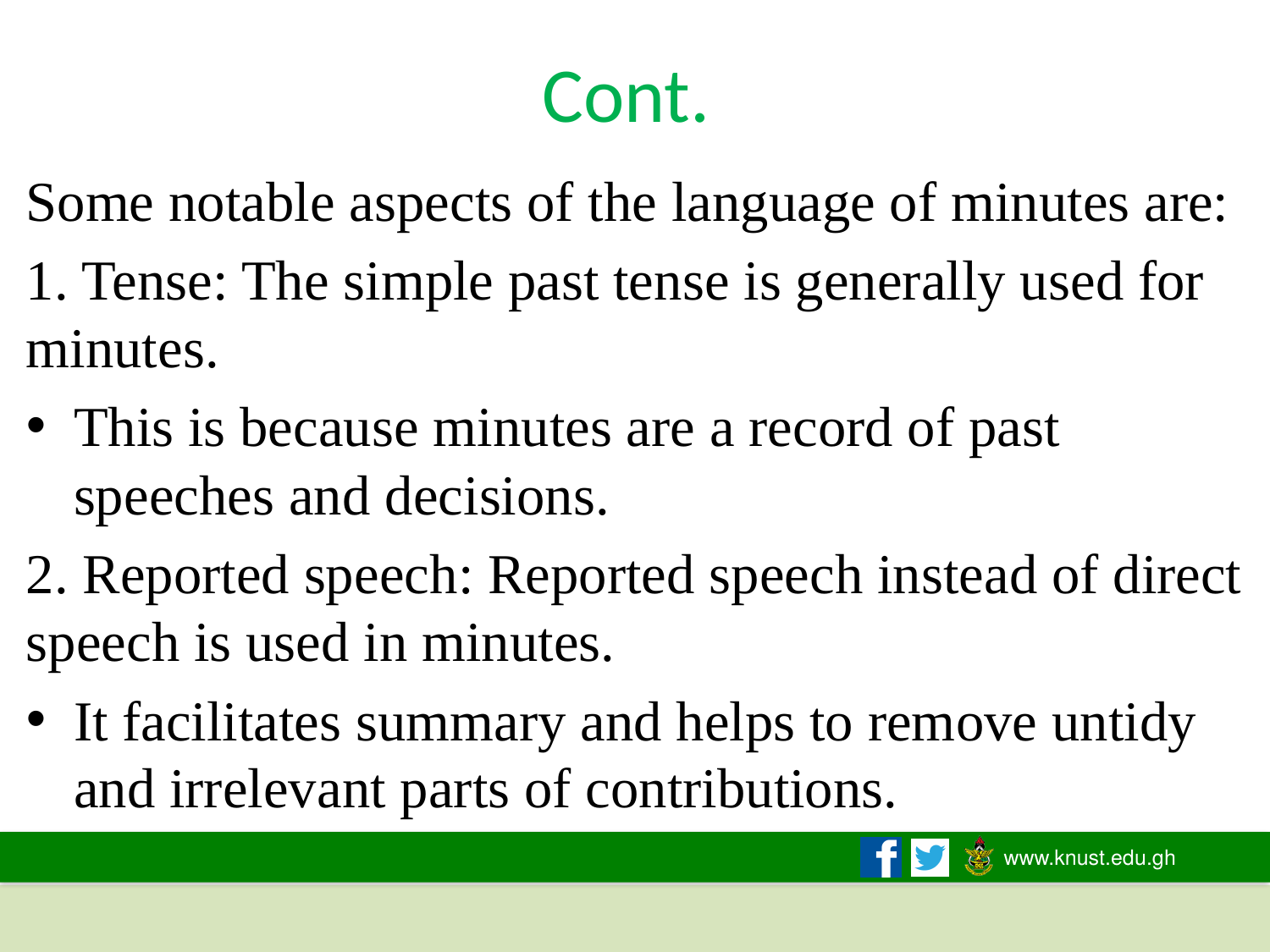

# Cont.
Some notable aspects of the language of minutes are:
1. Tense: The simple past tense is generally used for minutes.
This is because minutes are a record of past speeches and decisions.
2. Reported speech: Reported speech instead of direct speech is used in minutes.
It facilitates summary and helps to remove untidy and irrelevant parts of contributions.